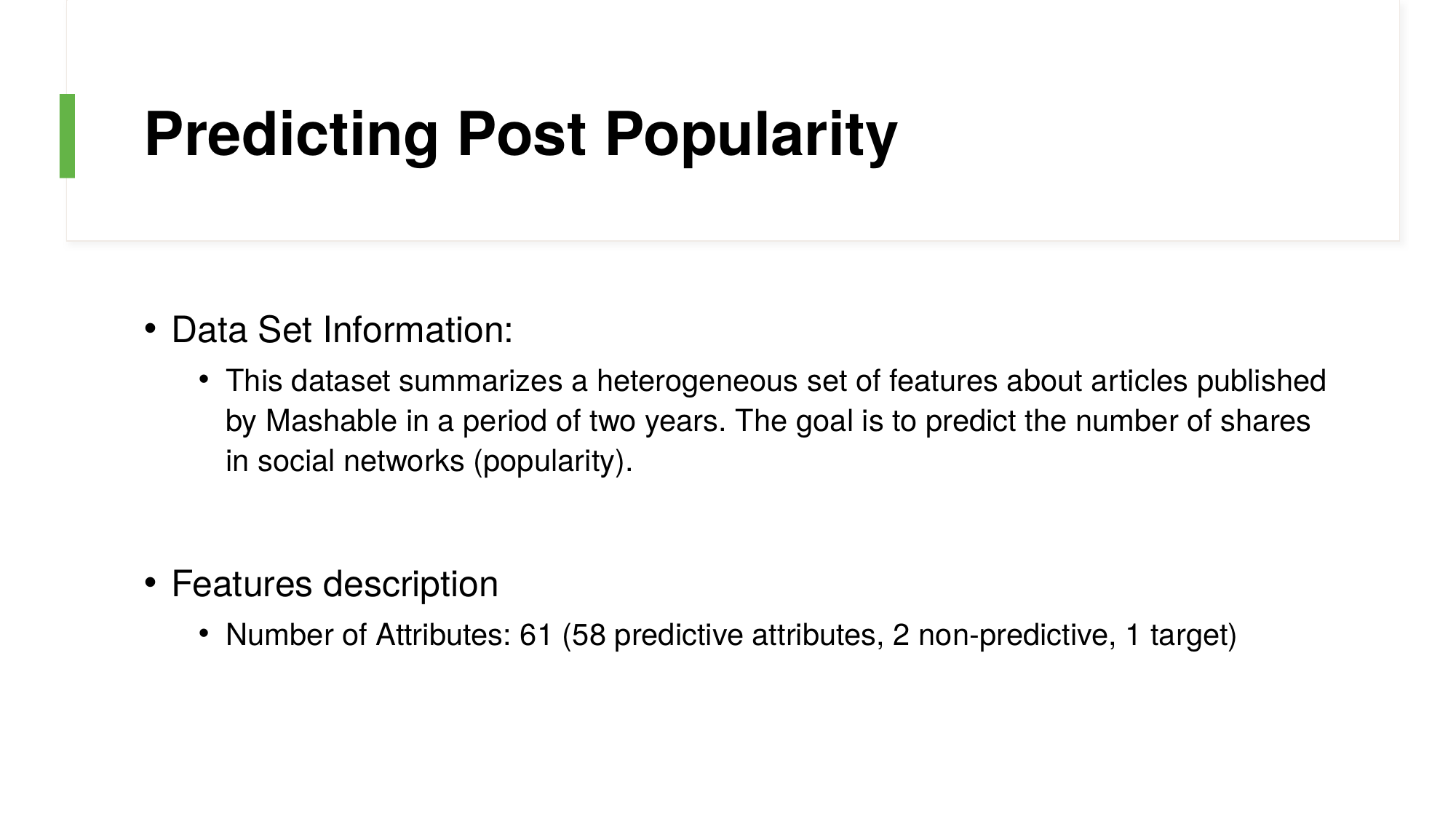

# Predicting Post Popularity
Data Set Information:
This dataset summarizes a heterogeneous set of features about articles published by Mashable in a period of two years. The goal is to predict the number of shares in social networks (popularity).

Features description
Number of Attributes: 61 (58 predictive attributes, 2 non-predictive, 1 target)